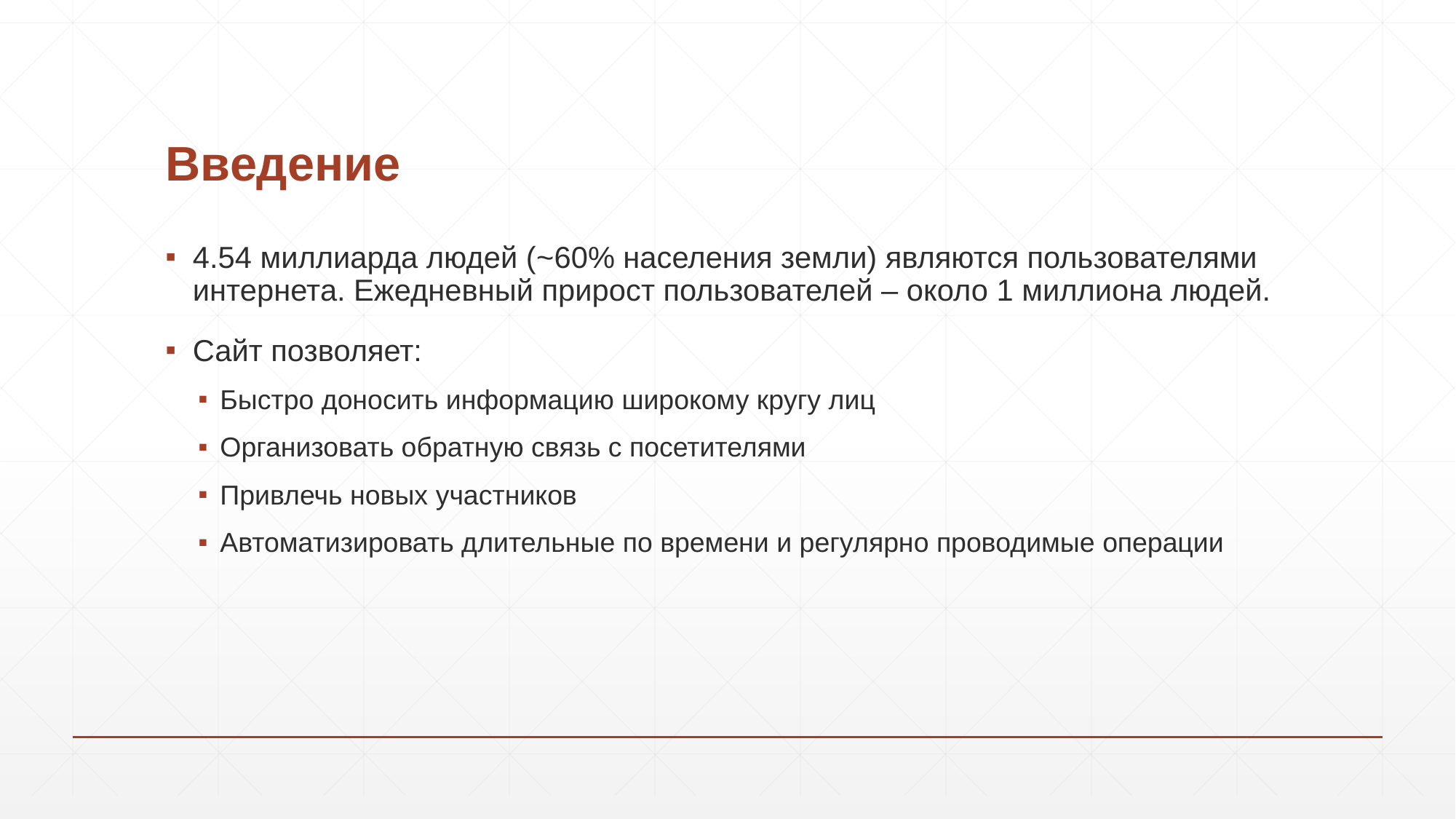

# Введение
4.54 миллиарда людей (~60% населения земли) являются пользователями интернета. Ежедневный прирост пользователей – около 1 миллиона людей.
Сайт позволяет:
Быстро доносить информацию широкому кругу лиц
Организовать обратную связь с посетителями
Привлечь новых участников
Автоматизировать длительные по времени и регулярно проводимые операции